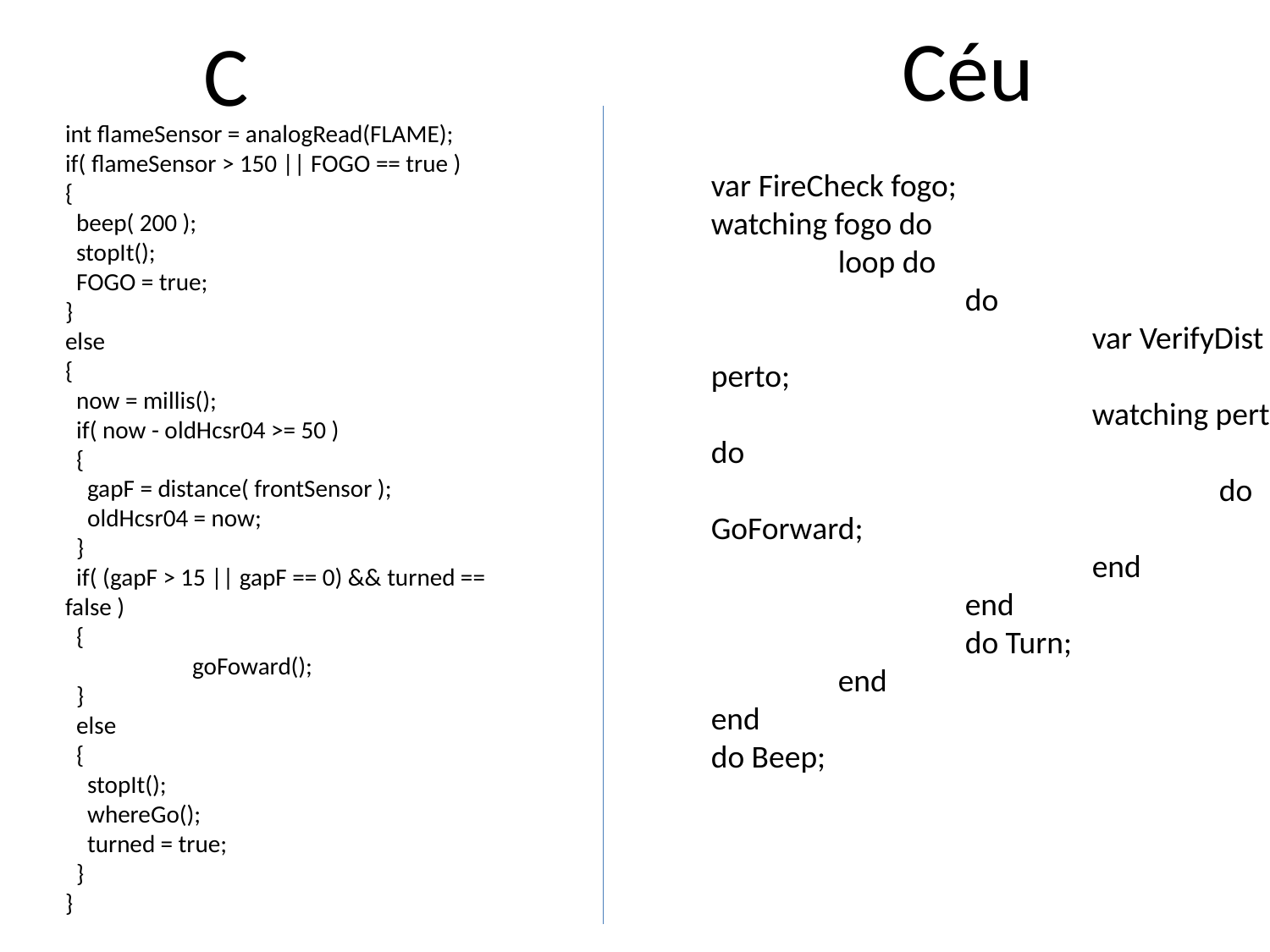

Céu
C
int flameSensor = analogRead(FLAME);
if( flameSensor > 150 || FOGO == true )
{
  beep( 200 );
  stopIt();
  FOGO = true;
}
else
{
  now = millis();
  if( now - oldHcsr04 >= 50 )
  {
    gapF = distance( frontSensor );
    oldHcsr04 = now;
  }
  if( (gapF > 15 || gapF == 0) && turned == false )
  {
	goFoward();
  }
  else
  {
    stopIt();
    whereGo();
    turned = true;
  }
}
var FireCheck fogo;
watching fogo do
	loop do
		do
			var VerifyDist perto;
			watching perto do
				do GoForward;
			end
		end
		do Turn;
	end
end
do Beep;